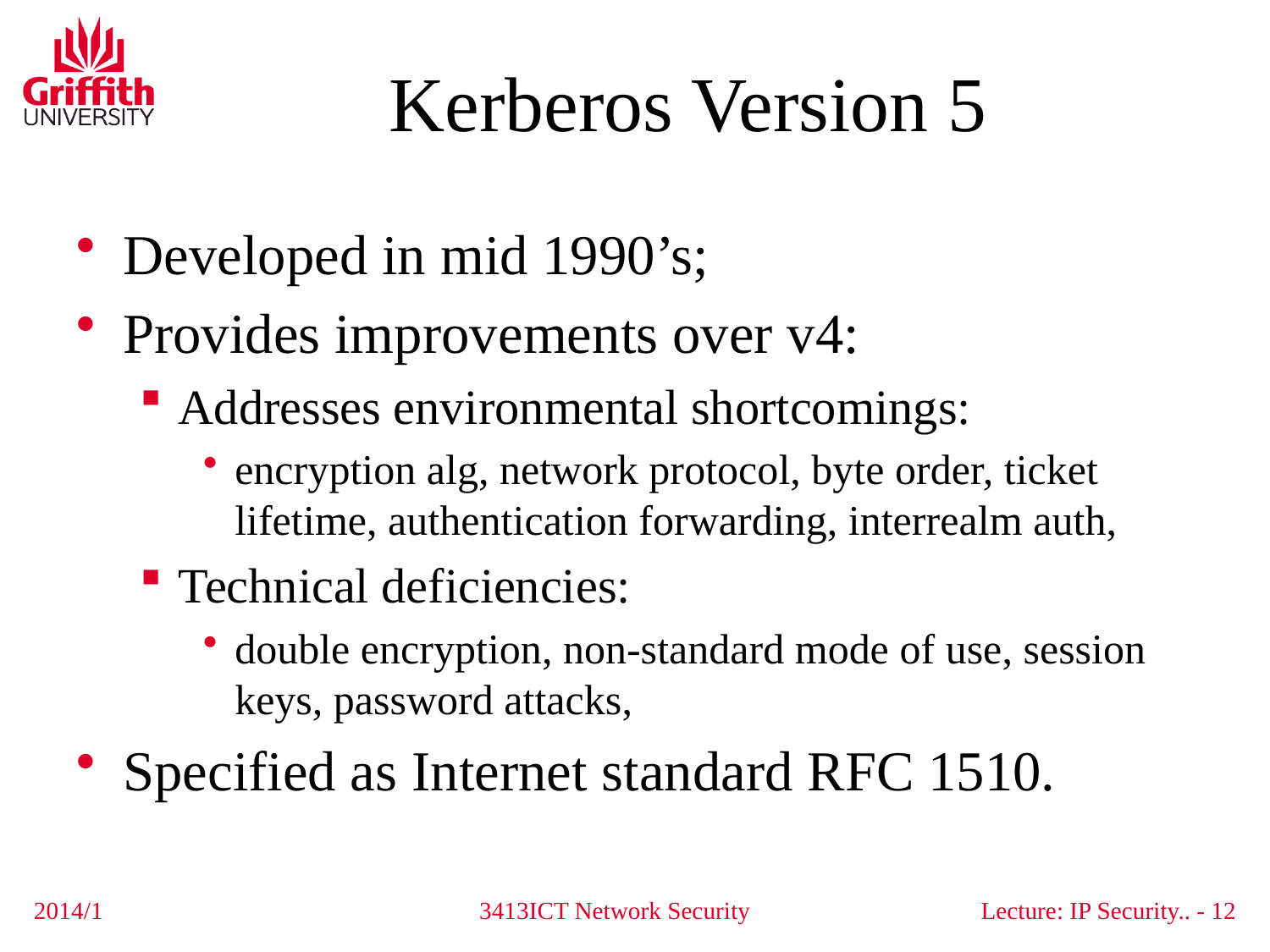

# Kerberos Version 5
Developed in mid 1990’s;
Provides improvements over v4:
Addresses environmental shortcomings:
encryption alg, network protocol, byte order, ticket lifetime, authentication forwarding, interrealm auth,
Technical deficiencies:
double encryption, non-standard mode of use, session keys, password attacks,
Specified as Internet standard RFC 1510.
2014/1
3413ICT Network Security
Lecture: IP Security.. - 12